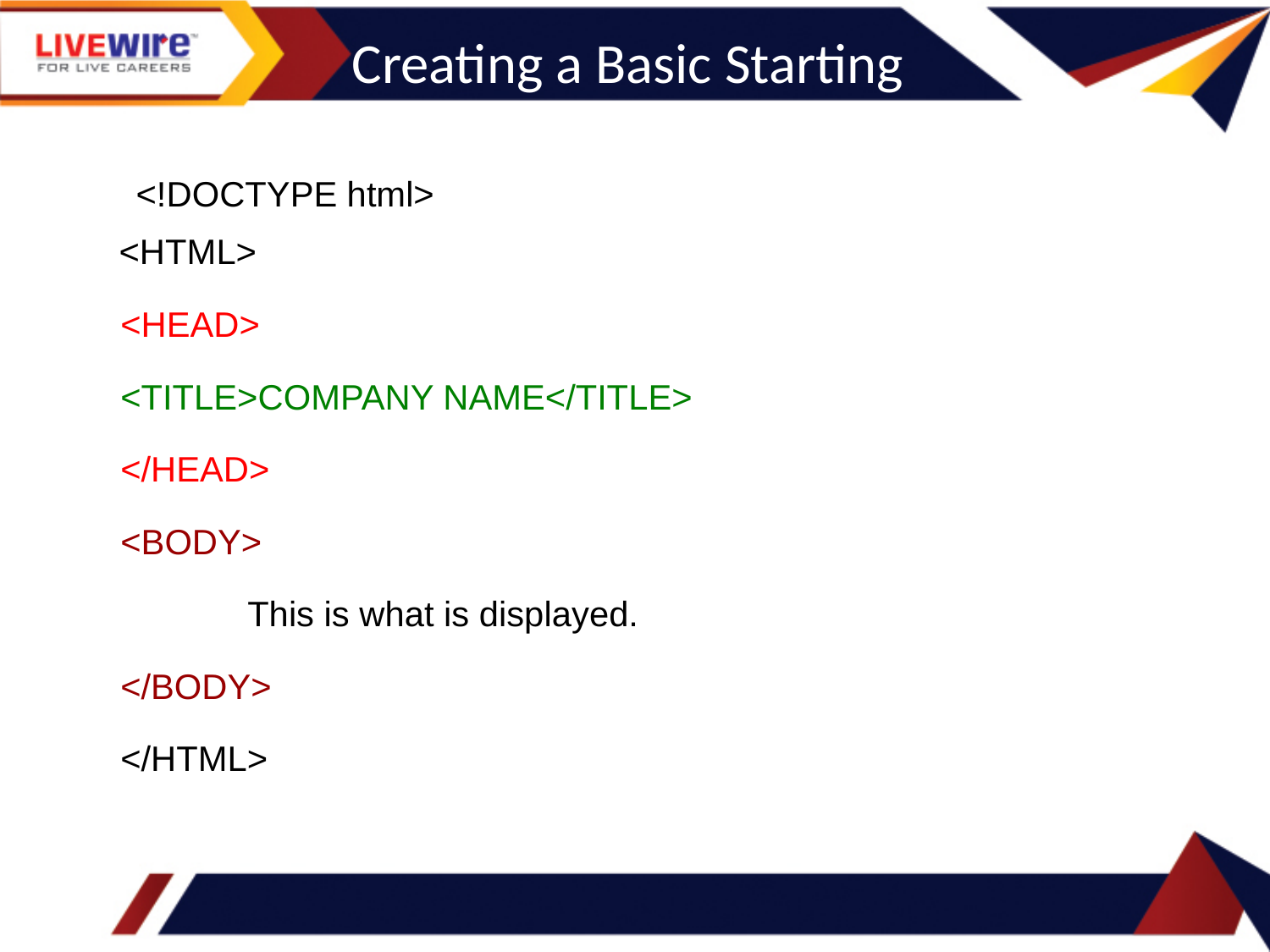

Creating a Basic Starting

        <!DOCTYPE html>
        <HTML>
<HEAD>
<TITLE>COMPANY NAME</TITLE>
</HEAD>
<BODY>
	This is what is displayed.
</BODY>
</HTML>